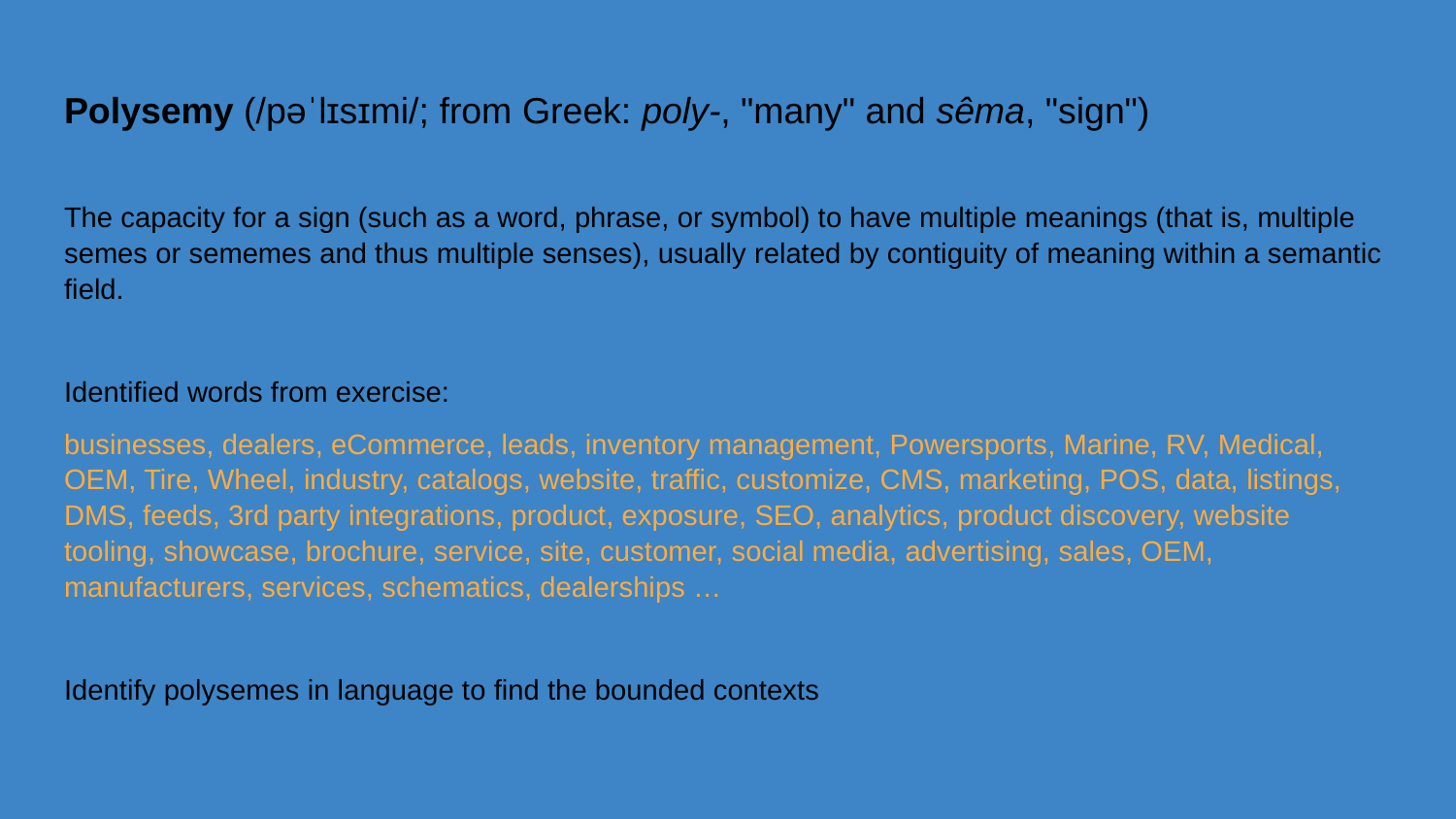

# Polysemy (/pəˈlɪsɪmi/; from Greek: poly-, "many" and sêma, "sign")
The capacity for a sign (such as a word, phrase, or symbol) to have multiple meanings (that is, multiple semes or sememes and thus multiple senses), usually related by contiguity of meaning within a semantic field.

Identified words from exercise:
businesses, dealers, eCommerce, leads, inventory management, Powersports, Marine, RV, Medical, OEM, Tire, Wheel, industry, catalogs, website, traffic, customize, CMS, marketing, POS, data, listings, DMS, feeds, 3rd party integrations, product, exposure, SEO, analytics, product discovery, website tooling, showcase, brochure, service, site, customer, social media, advertising, sales, OEM, manufacturers, services, schematics, dealerships …

Identify polysemes in language to find the bounded contexts